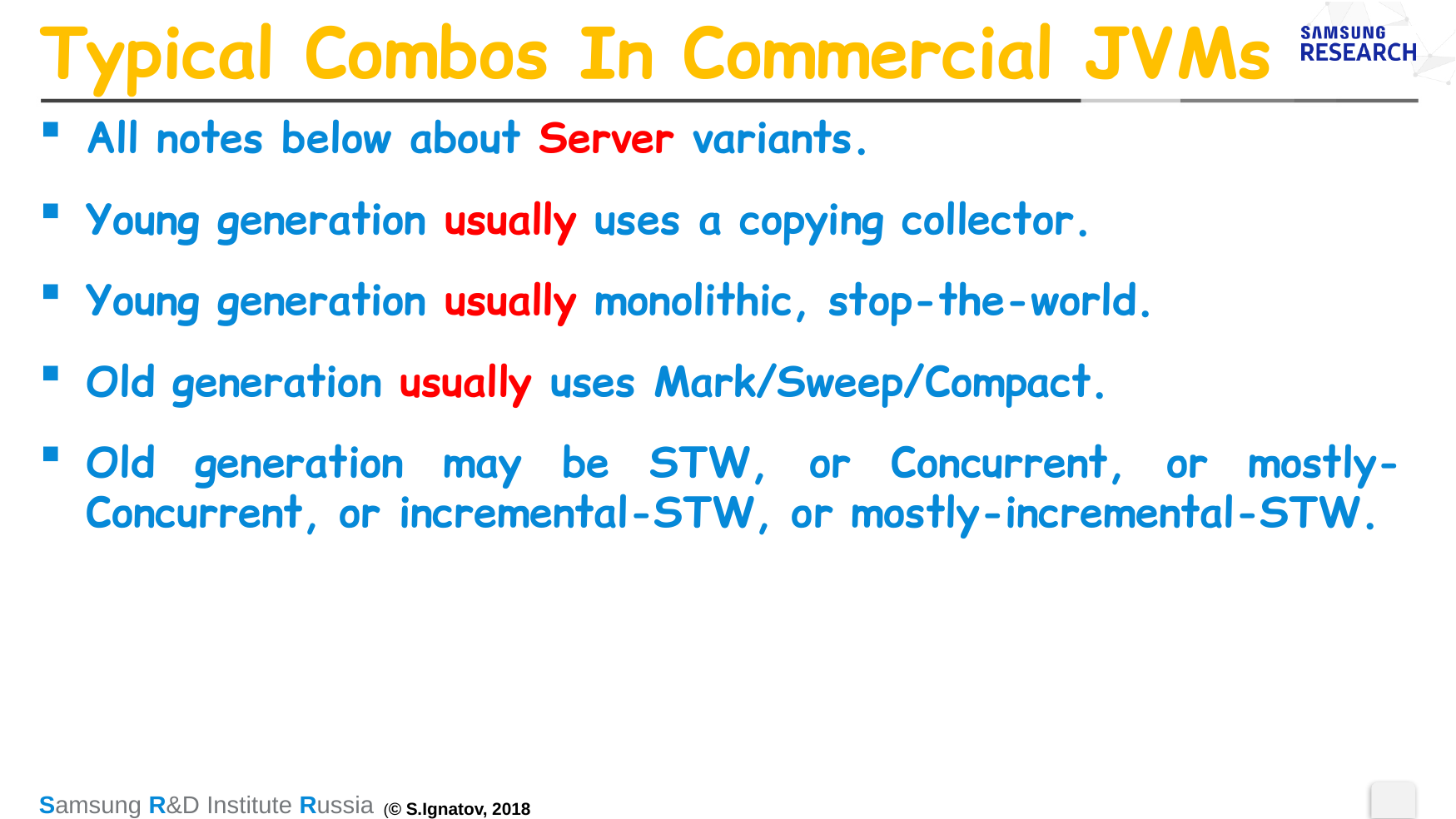

# Typical Combos In Commercial JVMs
All notes below about Server variants.
Young generation usually uses a copying collector.
Young generation usually monolithic, stop-the-world.
Old generation usually uses Mark/Sweep/Compact.
Old generation may be STW, or Concurrent, or mostly-Concurrent, or incremental-STW, or mostly-incremental-STW.
(© S.Ignatov, 2018